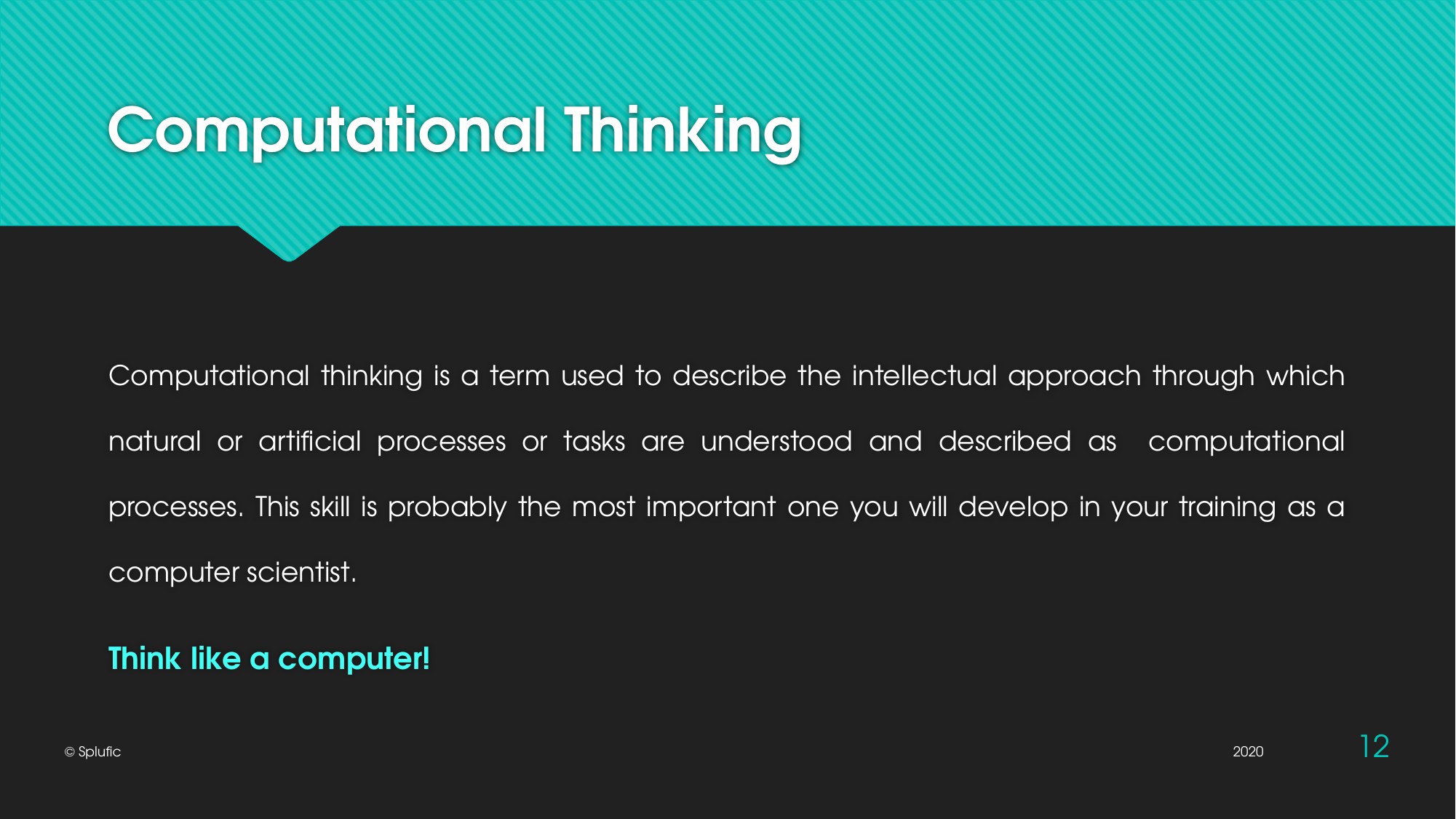

# Computational Thinking
Computational thinking is a term used to describe the intellectual approach through which natural or artificial processes or tasks are understood and described as  computational processes. This skill is probably the most important one you will develop in your training as a computer scientist.
Think like a computer!
12
© Splufic
2020